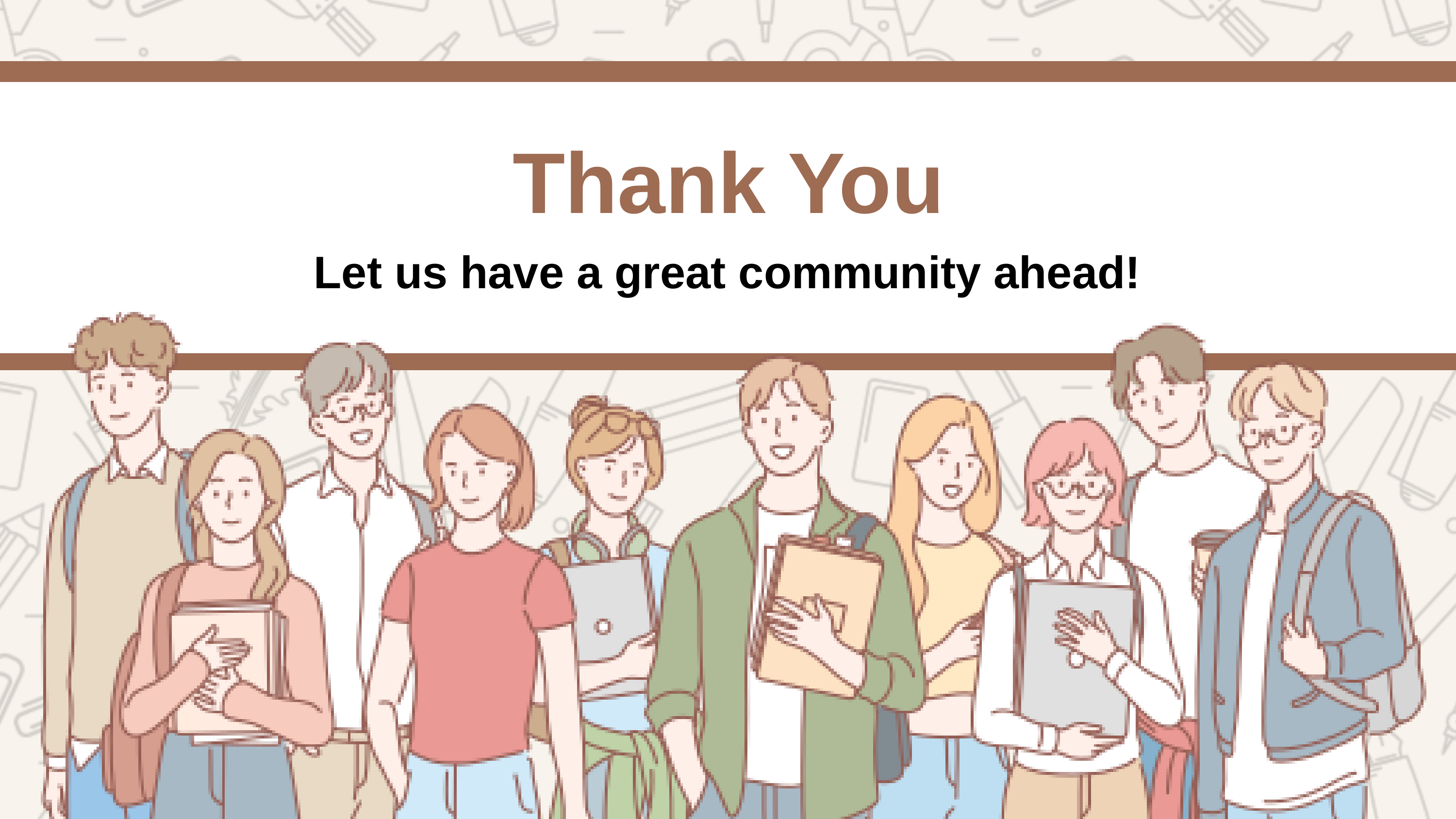

Thank You
Let us have a great community ahead!